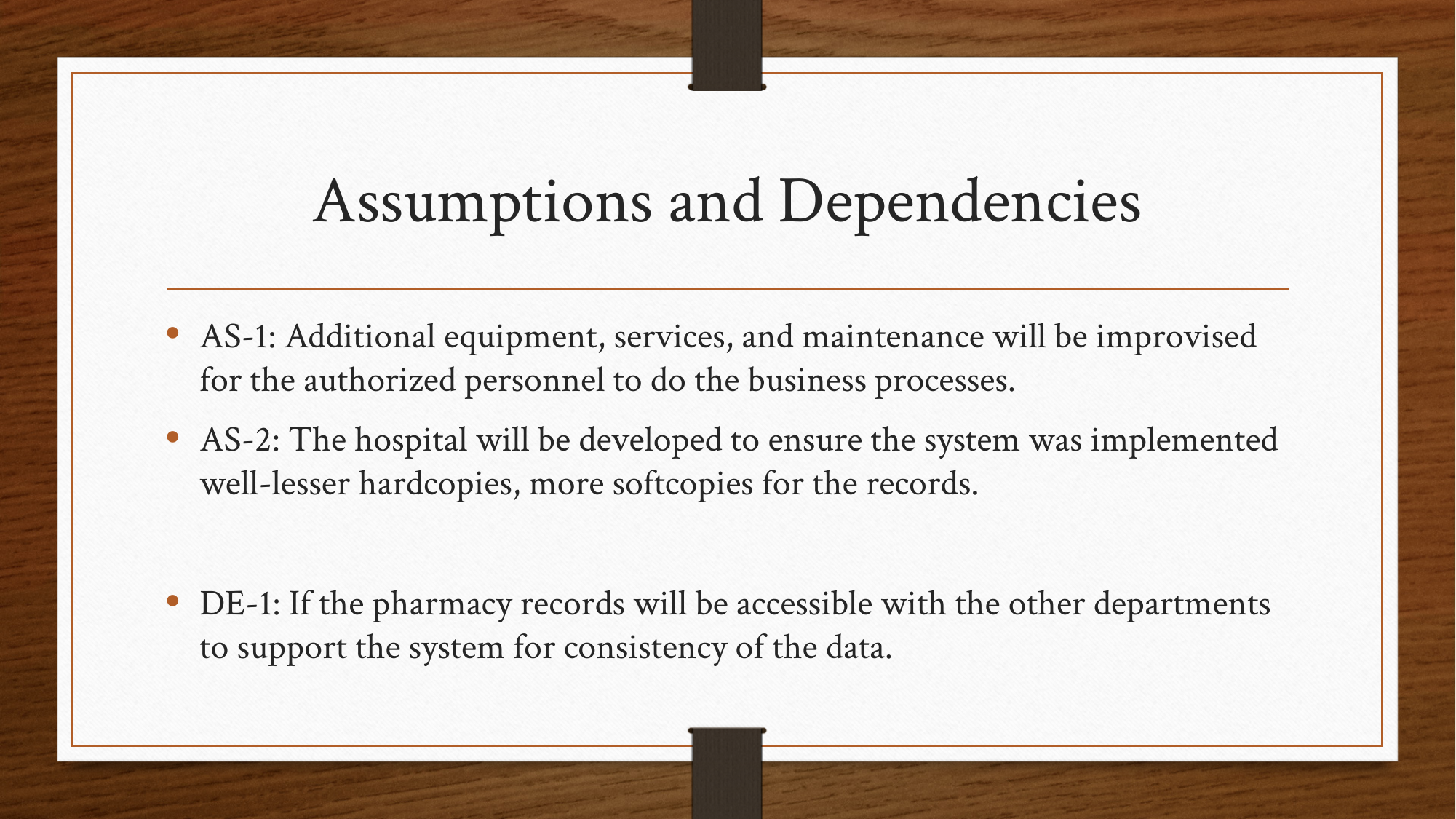

# Assumptions and Dependencies
AS-1: Additional equipment, services, and maintenance will be improvised for the authorized personnel to do the business processes.
AS-2: The hospital will be developed to ensure the system was implemented well-lesser hardcopies, more softcopies for the records.

DE-1: If the pharmacy records will be accessible with the other departments to support the system for consistency of the data.